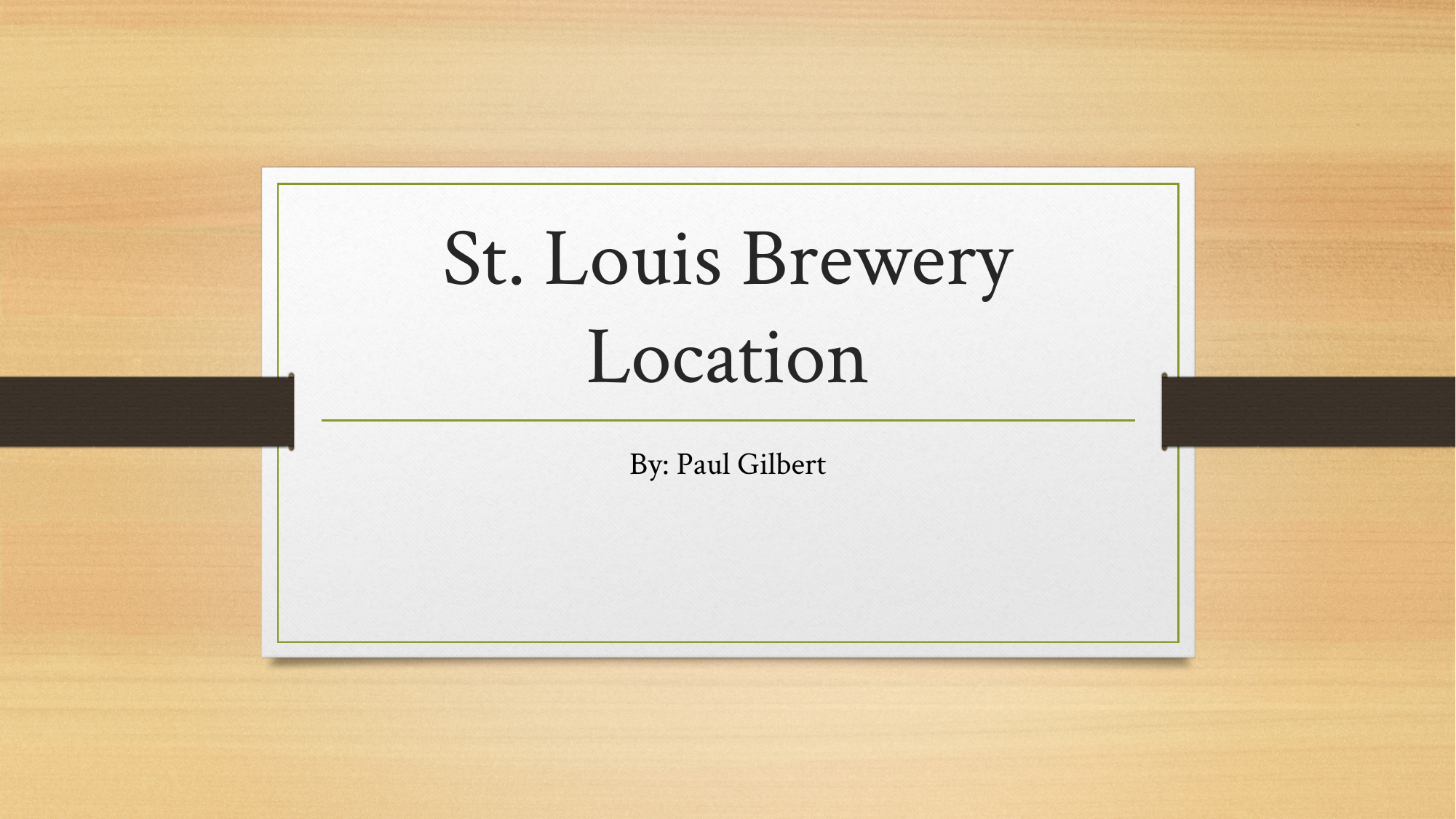

# St. Louis Brewery Location
By: Paul Gilbert